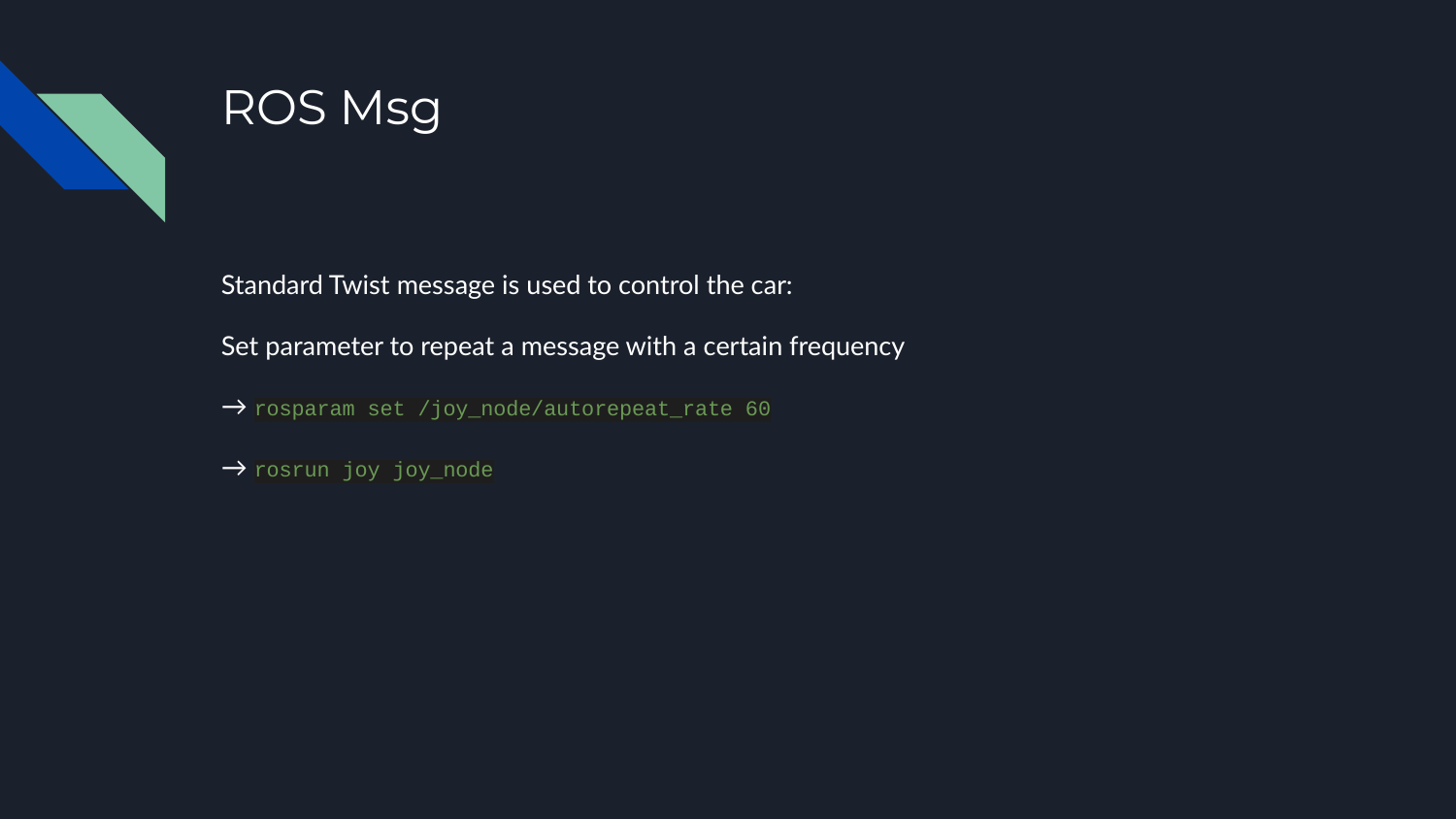

# ROS Msg
Standard Twist message is used to control the car:
Set parameter to repeat a message with a certain frequency
→ rosparam set /joy_node/autorepeat_rate 60
→ rosrun joy joy_node